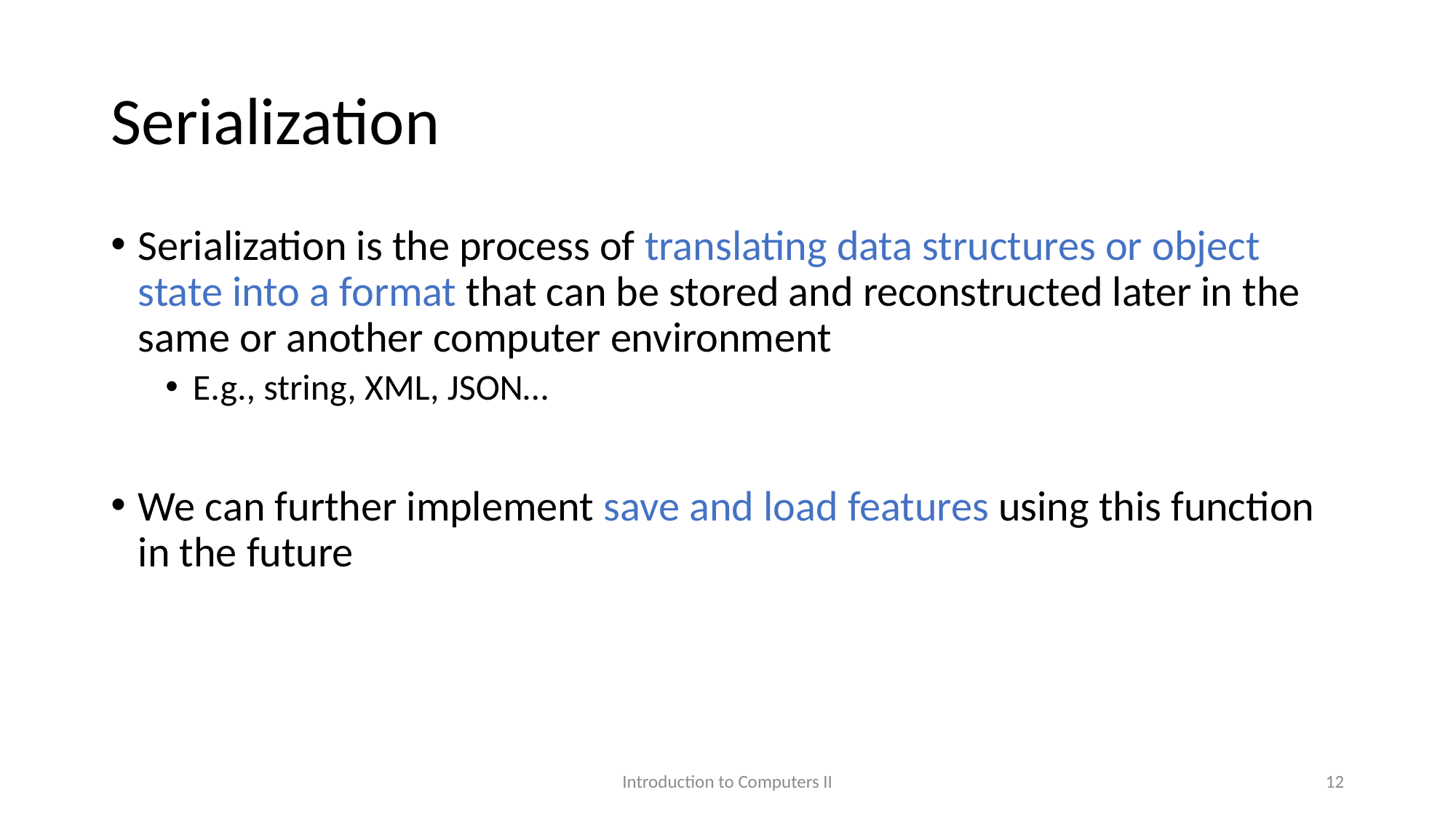

# Serialization
Serialization is the process of translating data structures or object state into a format that can be stored and reconstructed later in the same or another computer environment
E.g., string, XML, JSON…

We can further implement save and load features using this function in the future
Introduction to Computers II
12